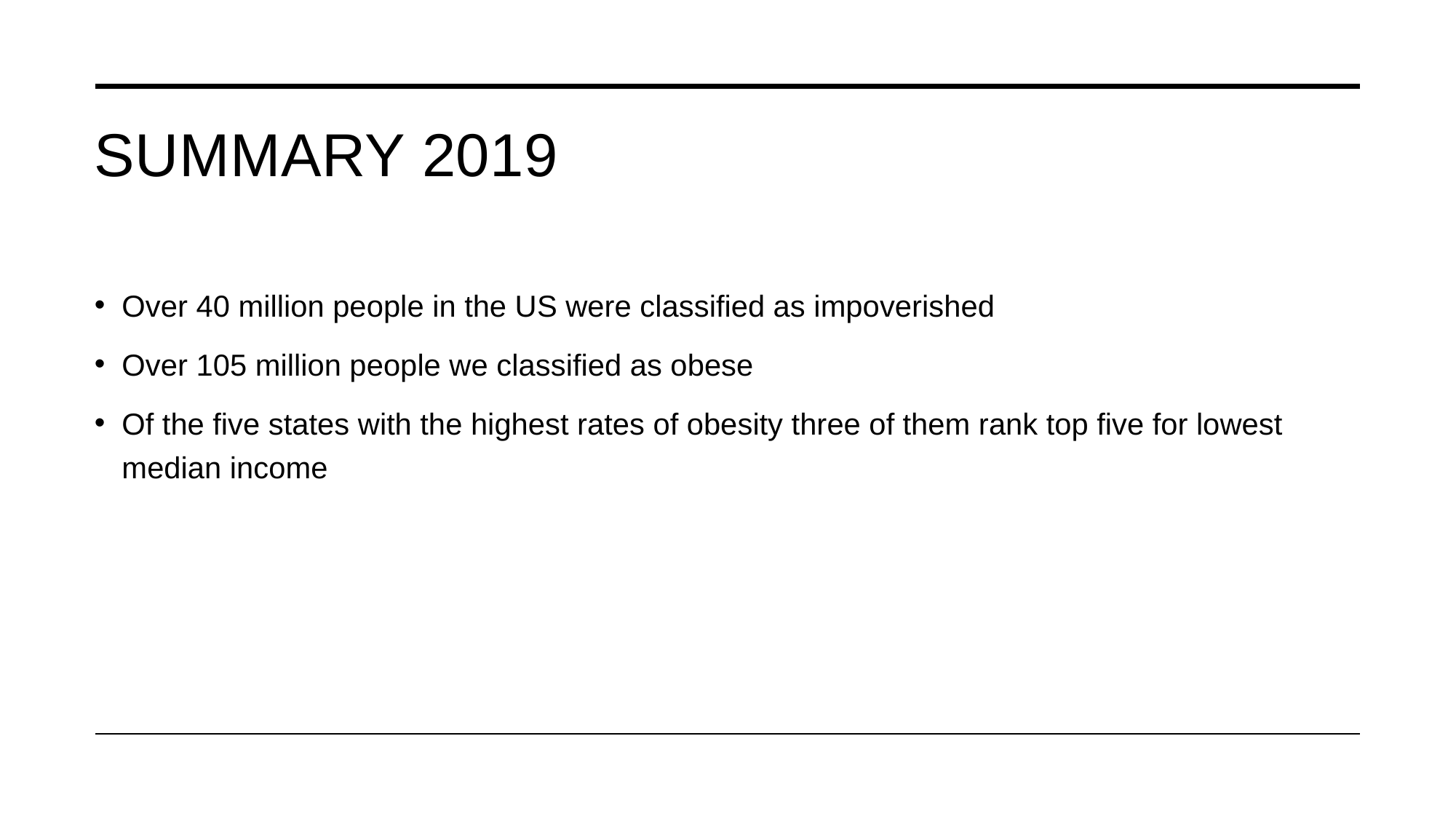

# Summary 2019
Over 40 million people in the US were classified as impoverished
Over 105 million people we classified as obese
Of the five states with the highest rates of obesity three of them rank top five for lowest median income